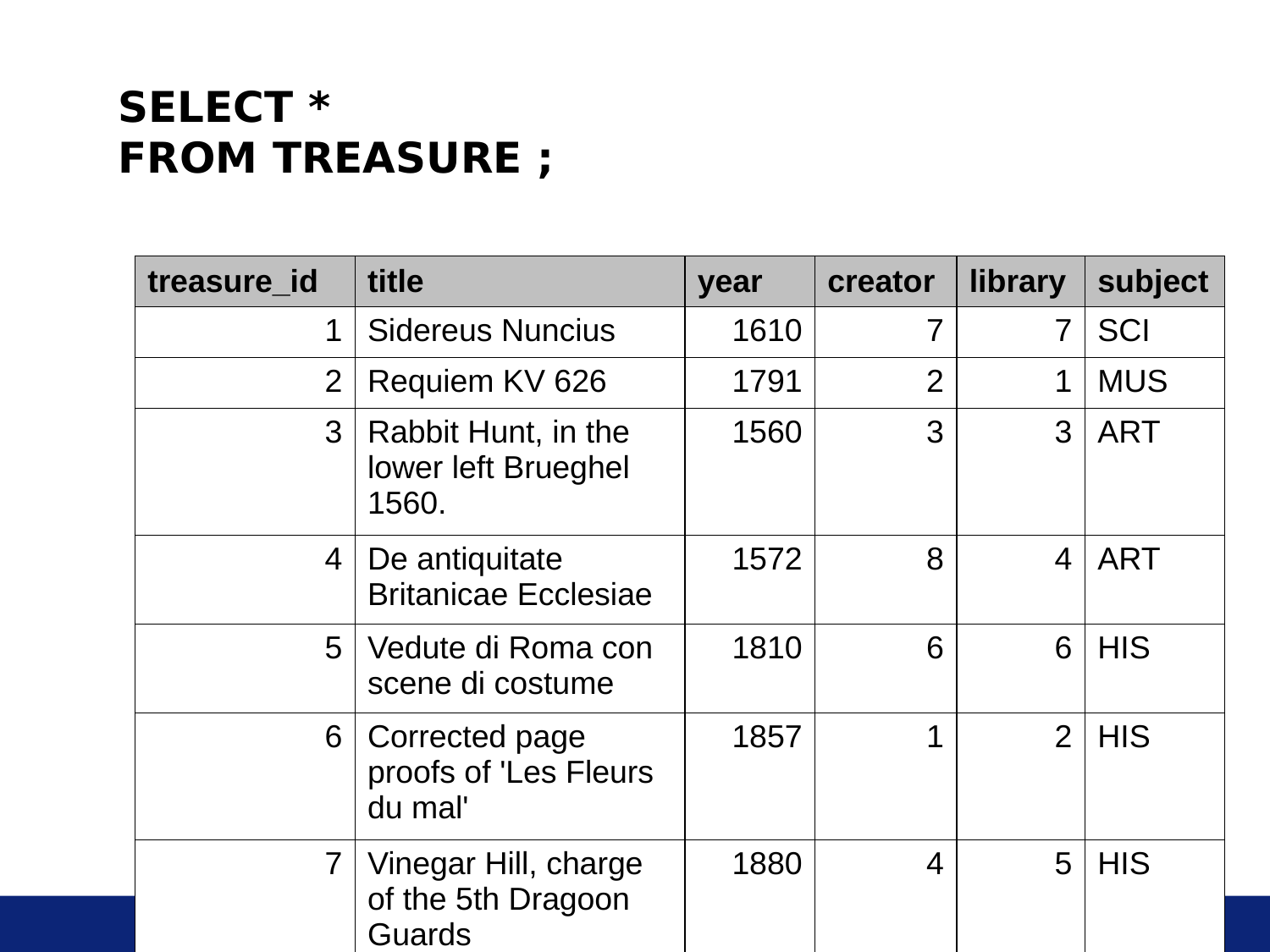

SELECT *
FROM TREASURE ;

| treasure\_id | title | year | creator | library | subject |
| --- | --- | --- | --- | --- | --- |
| 1 | Sidereus Nuncius | 1610 | 7 | 7 | SCI |
| 2 | Requiem KV 626 | 1791 | 2 | 1 | MUS |
| 3 | Rabbit Hunt, in the lower left Brueghel 1560. | 1560 | 3 | 3 | ART |
| 4 | De antiquitate Britanicae Ecclesiae | 1572 | 8 | 4 | ART |
| 5 | Vedute di Roma con scene di costume | 1810 | 6 | 6 | HIS |
| 6 | Corrected page proofs of 'Les Fleurs du mal' | 1857 | 1 | 2 | HIS |
| 7 | Vinegar Hill, charge of the 5th Dragoon Guards | 1880 | 4 | 5 | HIS |
| 8 | Poster of "Internationale Ausstellung für Buchgewerbe und Graphik" | 1914 | 5 | 8 | ART |
| 9 | Fontana dei Fiumi a Piazza Navona | 1734 | 9 | 6 | ART |